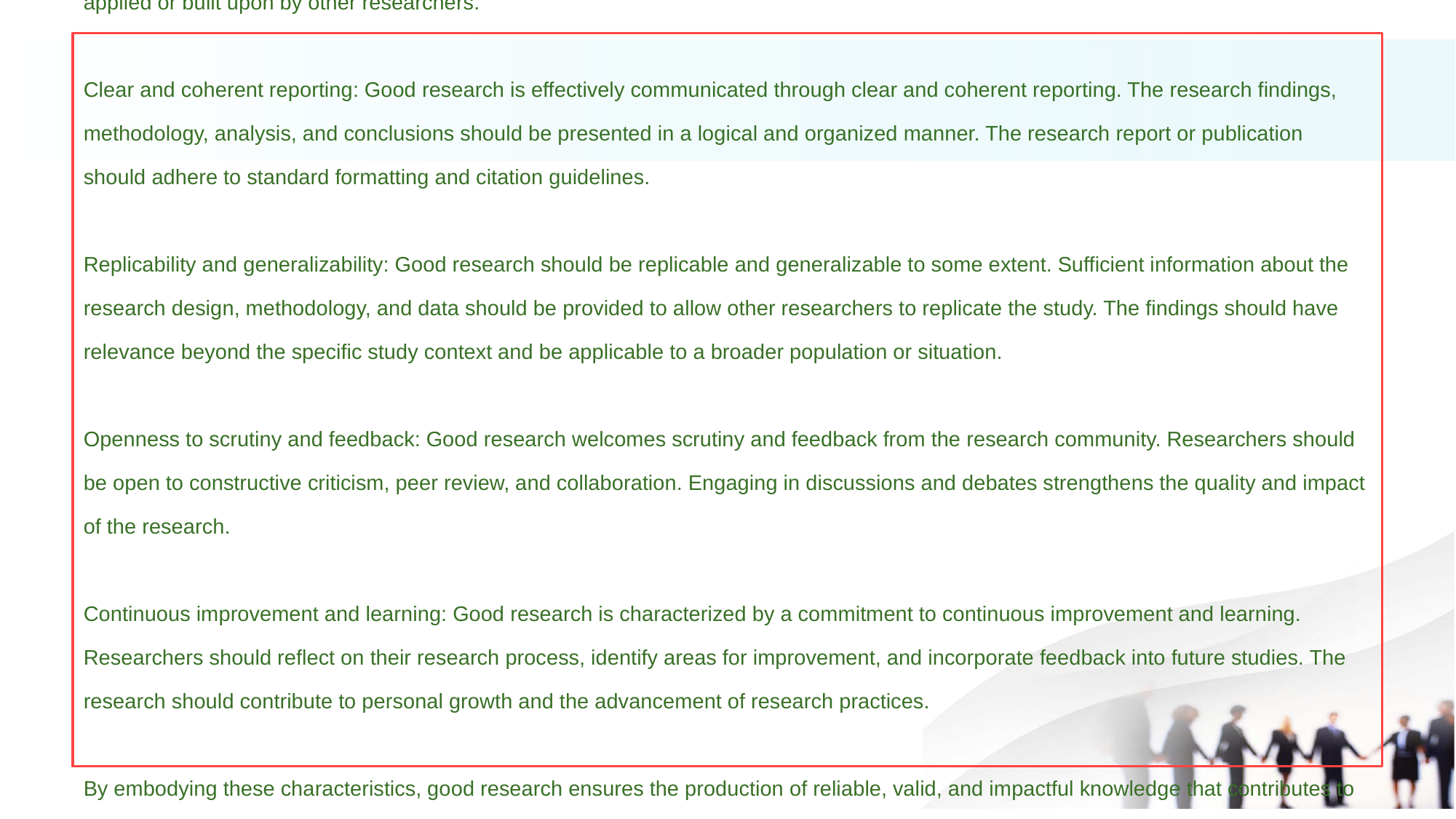

# Contribution to knowledge: Good research contributes to the existing body of knowledge in the field. It addresses a research gap, provides new insights, or challenges existing theories. The research should generate knowledge that is relevant, meaningful, and can be applied or built upon by other researchers. Clear and coherent reporting: Good research is effectively communicated through clear and coherent reporting. The research findings, methodology, analysis, and conclusions should be presented in a logical and organized manner. The research report or publication should adhere to standard formatting and citation guidelines. Replicability and generalizability: Good research should be replicable and generalizable to some extent. Sufficient information about the research design, methodology, and data should be provided to allow other researchers to replicate the study. The findings should have relevance beyond the specific study context and be applicable to a broader population or situation. Openness to scrutiny and feedback: Good research welcomes scrutiny and feedback from the research community. Researchers should be open to constructive criticism, peer review, and collaboration. Engaging in discussions and debates strengthens the quality and impact of the research. Continuous improvement and learning: Good research is characterized by a commitment to continuous improvement and learning. Researchers should reflect on their research process, identify areas for improvement, and incorporate feedback into future studies. The research should contribute to personal growth and the advancement of research practices. By embodying these characteristics, good research ensures the production of reliable, valid, and impactful knowledge that contributes to the advancement of the field